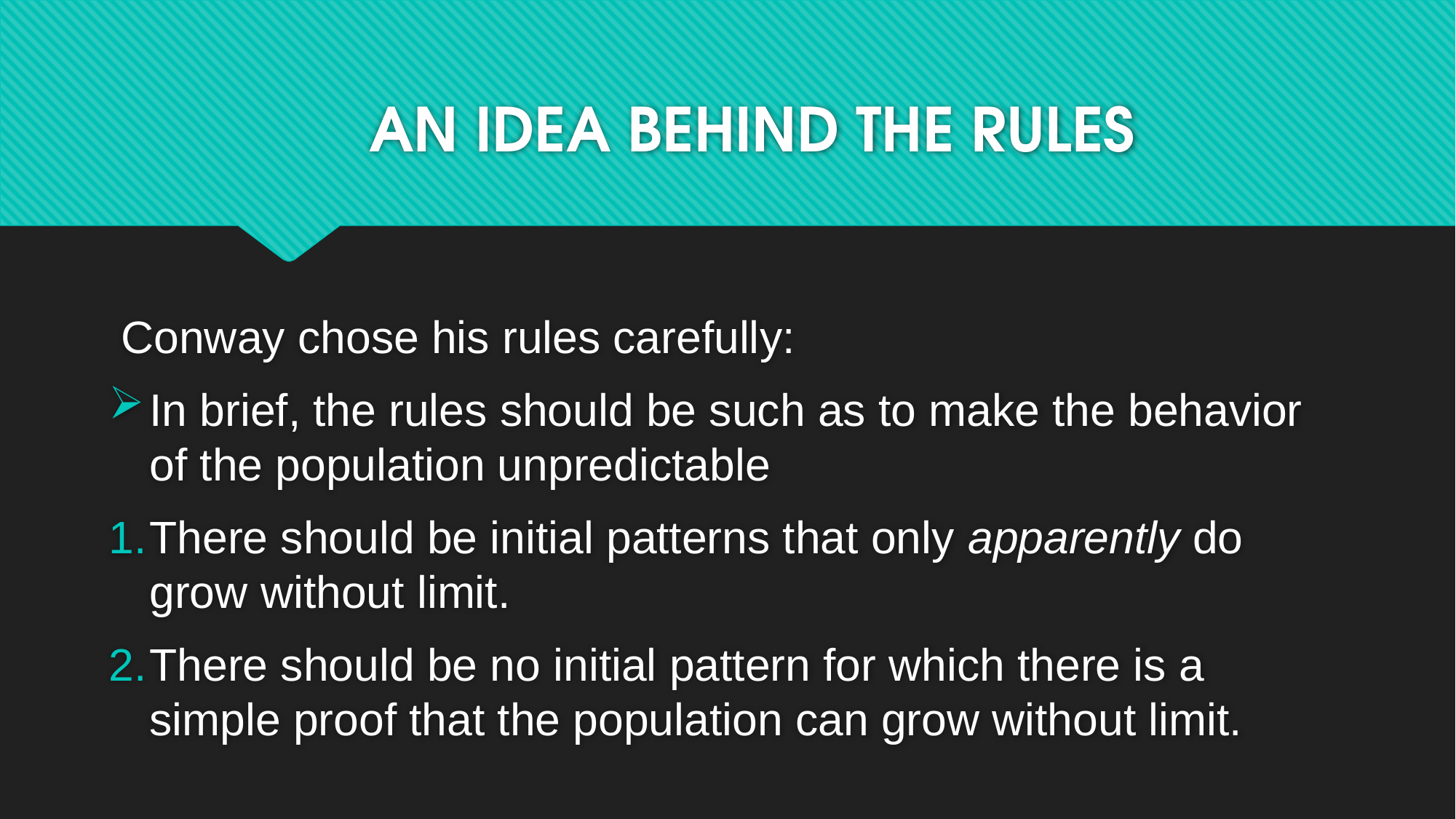

# AN IDEA BEHIND THE RULES
 Conway chose his rules carefully:
In brief, the rules should be such as to make the behavior of the population unpredictable
There should be initial patterns that only apparently do grow without limit.
There should be no initial pattern for which there is a simple proof that the population can grow without limit.